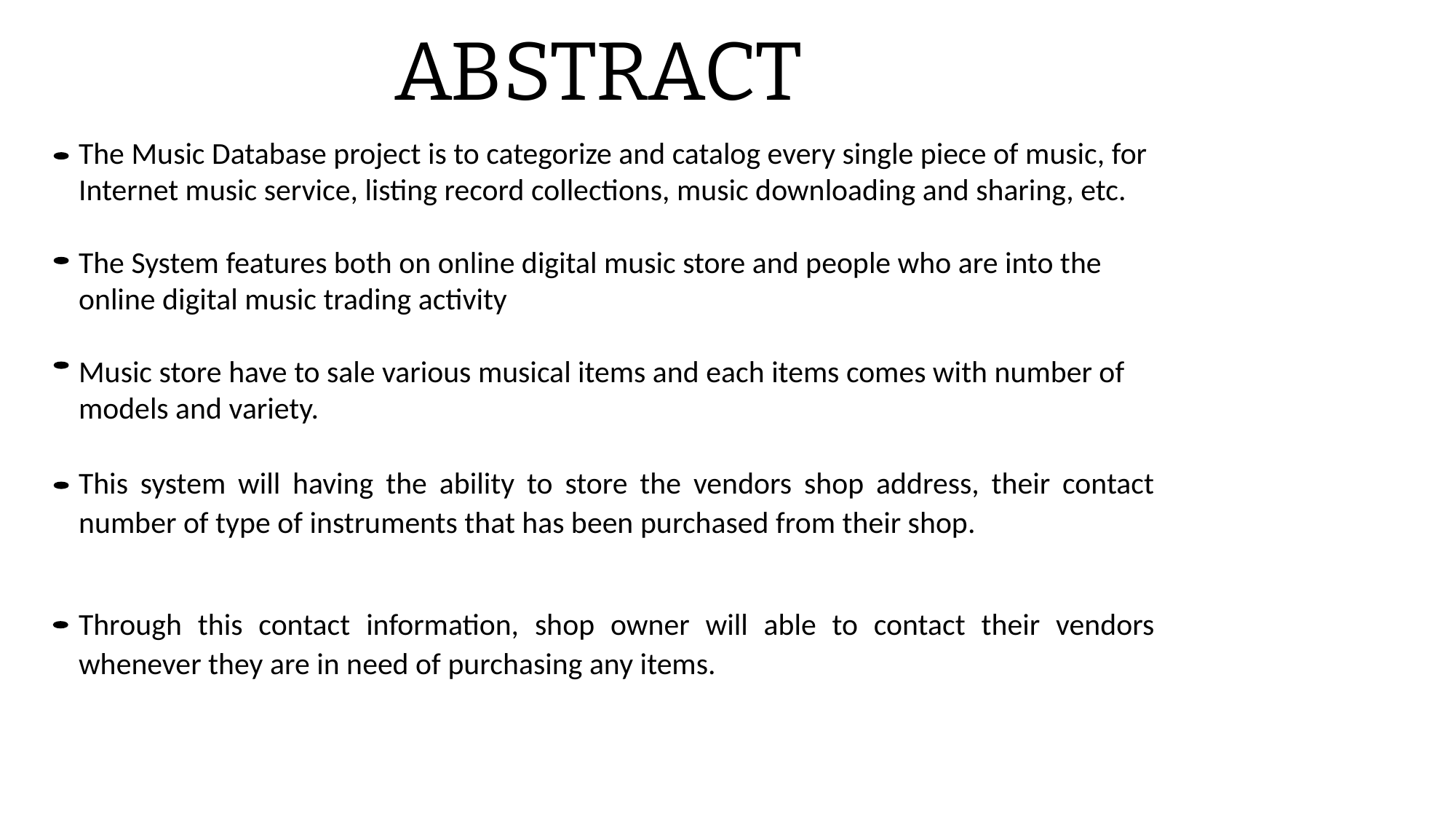

ABSTRACT
The Music Database project is to categorize and catalog every single piece of music, for Internet music service, listing record collections, music downloading and sharing, etc.

The System features both on online digital music store and people who are into the online digital music trading activity

Music store have to sale various musical items and each items comes with number of models and variety.

This system will having the ability to store the vendors shop address, their contact number of type of instruments that has been purchased from their shop.

Through this contact information, shop owner will able to contact their vendors whenever they are in need of purchasing any items.